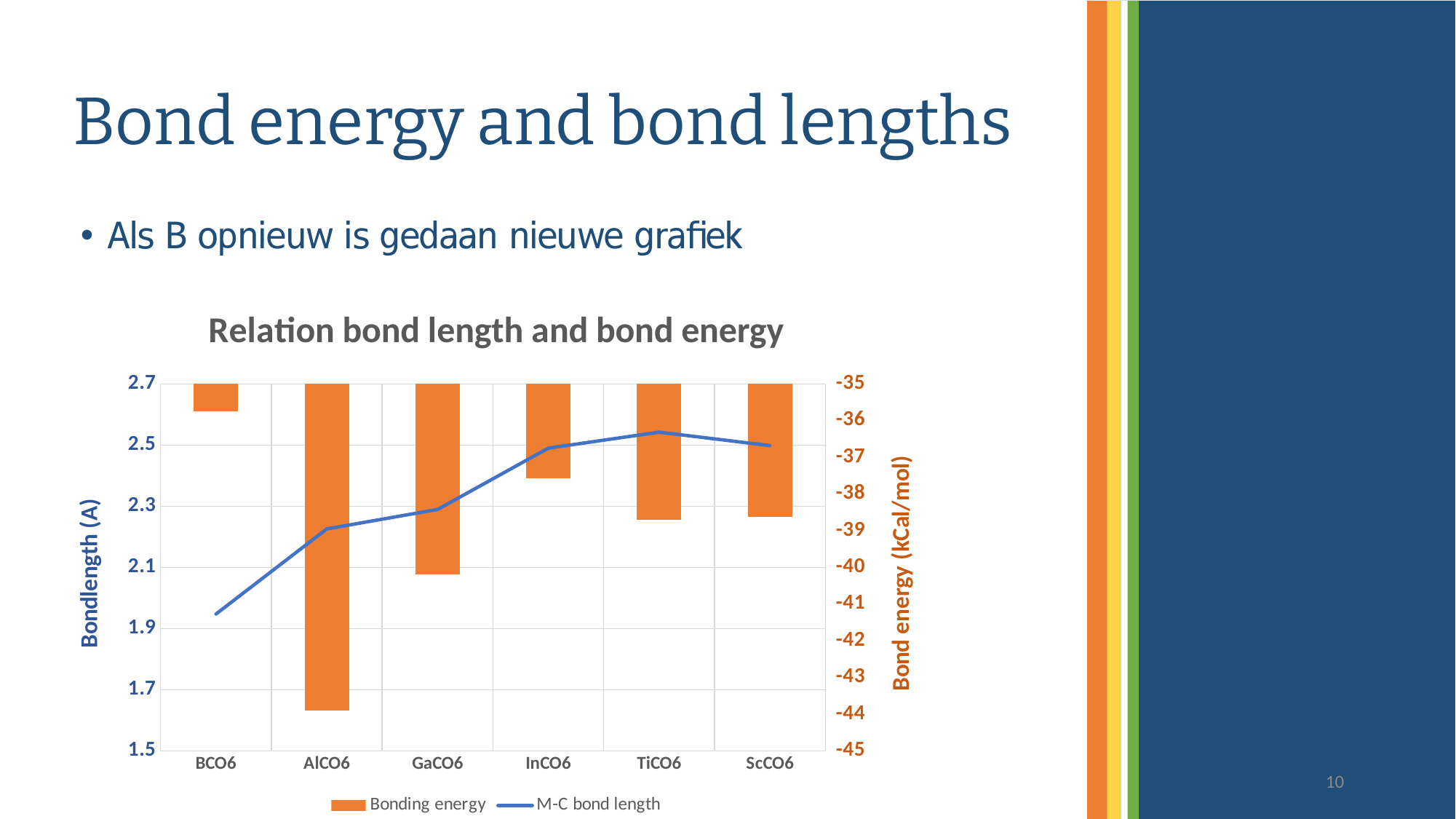

# Bond energy and bond lengths
Als B opnieuw is gedaan nieuwe grafiek

### Chart: Relation bond length and bond energy

| Category |  |  |
|---|---|---|
| BCO6 | -35.75 | 1.94757329 |
| AlCO6 | -43.9 | 2.2259987 |
| GaCO6 | -40.18 | 2.28970746 |
| InCO6 | -37.56 | 2.4901610718 |
| TiCO6 | -38.7 | 2.5424128653 |
| ScCO6 | -38.62 | 2.49842629 |
10